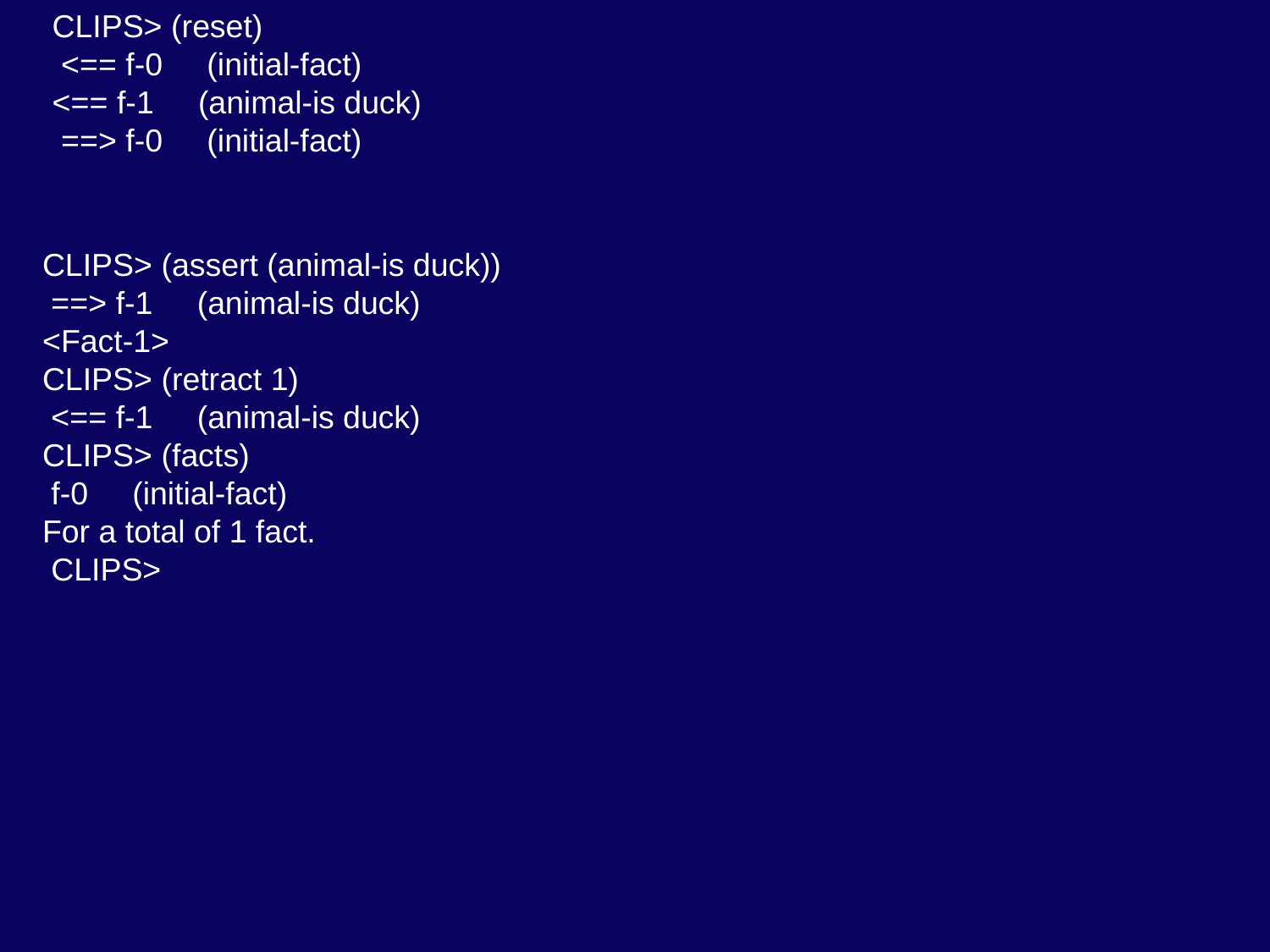

CLIPS> (reset)
 <== f-0     (initial-fact)
<== f-1     (animal-is duck)
 ==> f-0     (initial-fact)
CLIPS> (assert (animal-is duck))
 ==> f-1     (animal-is duck)
<Fact-1>
CLIPS> (retract 1)
  <== f-1     (animal-is duck)
CLIPS> (facts)
 f-0     (initial-fact)
For a total of 1 fact.
  CLIPS>